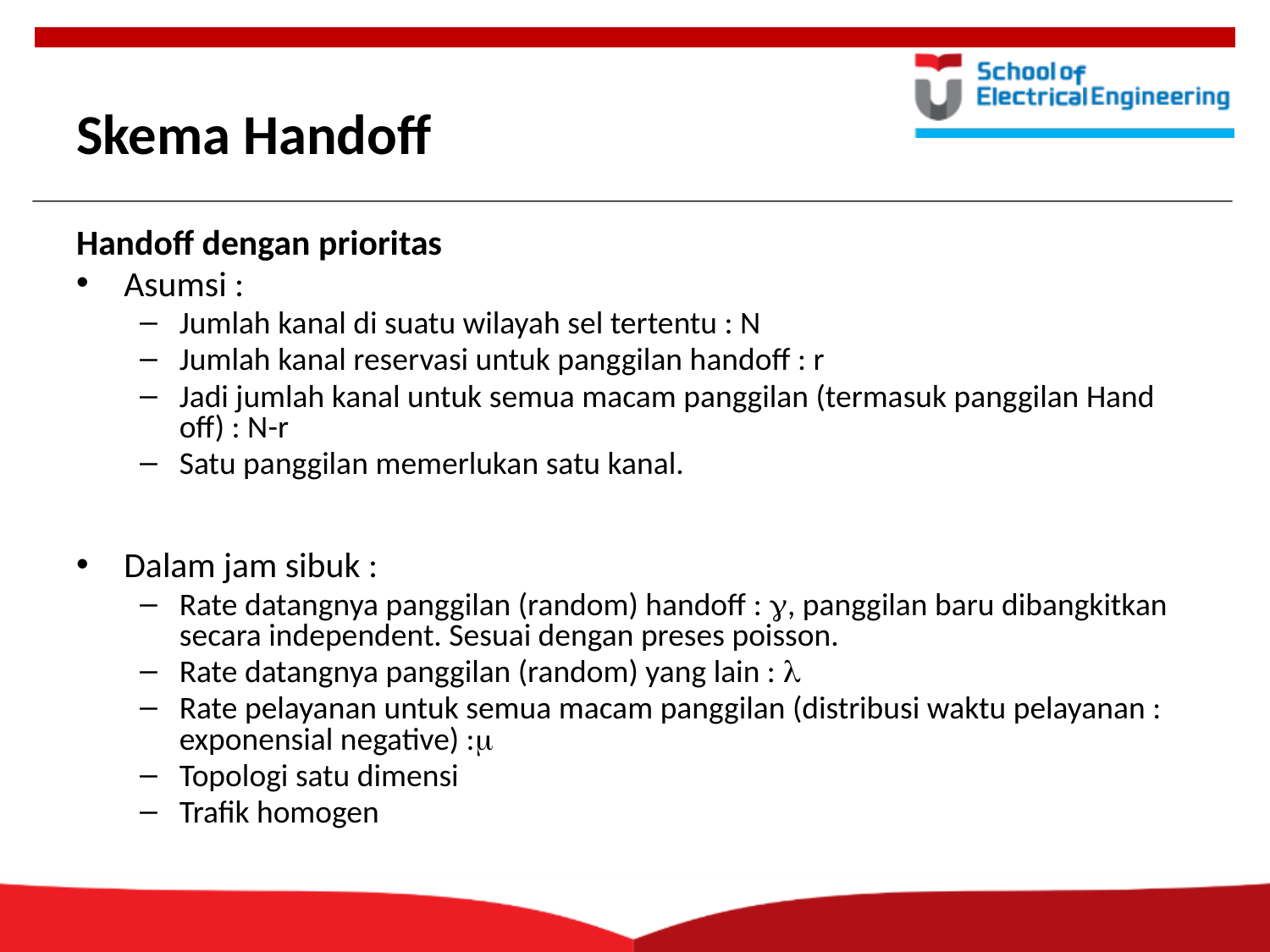

# Skema Handoff
Handoff dengan prioritas
Asumsi :
Jumlah kanal di suatu wilayah sel tertentu : N
Jumlah kanal reservasi untuk panggilan handoff : r
Jadi jumlah kanal untuk semua macam panggilan (termasuk panggilan Hand off) : N-r
Satu panggilan memerlukan satu kanal.

Dalam jam sibuk :
Rate datangnya panggilan (random) handoff : γ, panggilan baru dibangkitkan secara independent. Sesuai dengan preses poisson.
Rate datangnya panggilan (random) yang lain : λ
Rate pelayanan untuk semua macam panggilan (distribusi waktu pelayanan : exponensial negative) :μ
Topologi satu dimensi
Trafik homogen